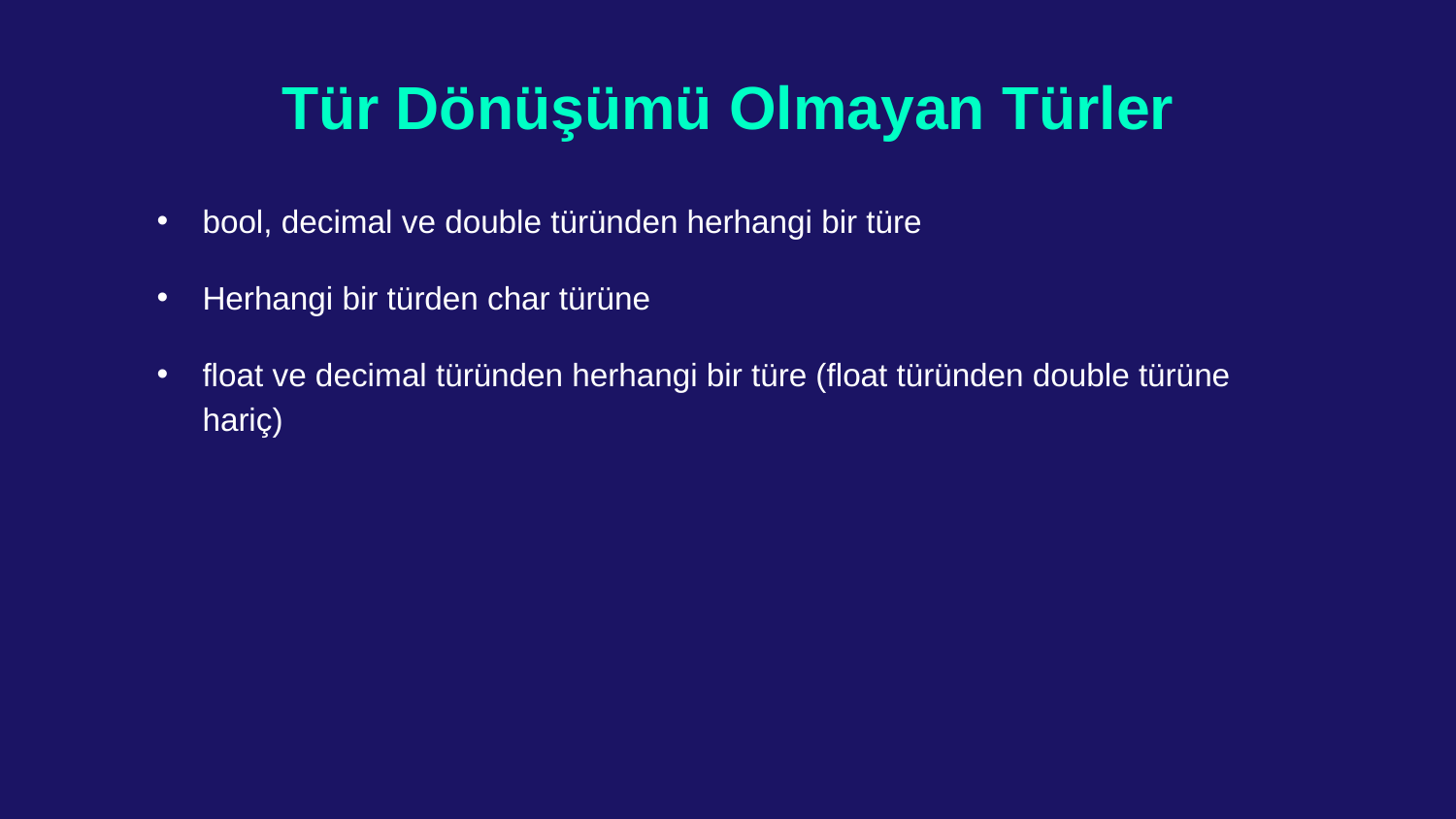

# Tür Dönüşümü Olmayan Türler
bool, decimal ve double türünden herhangi bir türe
Herhangi bir türden char türüne
float ve decimal türünden herhangi bir türe (float türünden double türüne hariç)